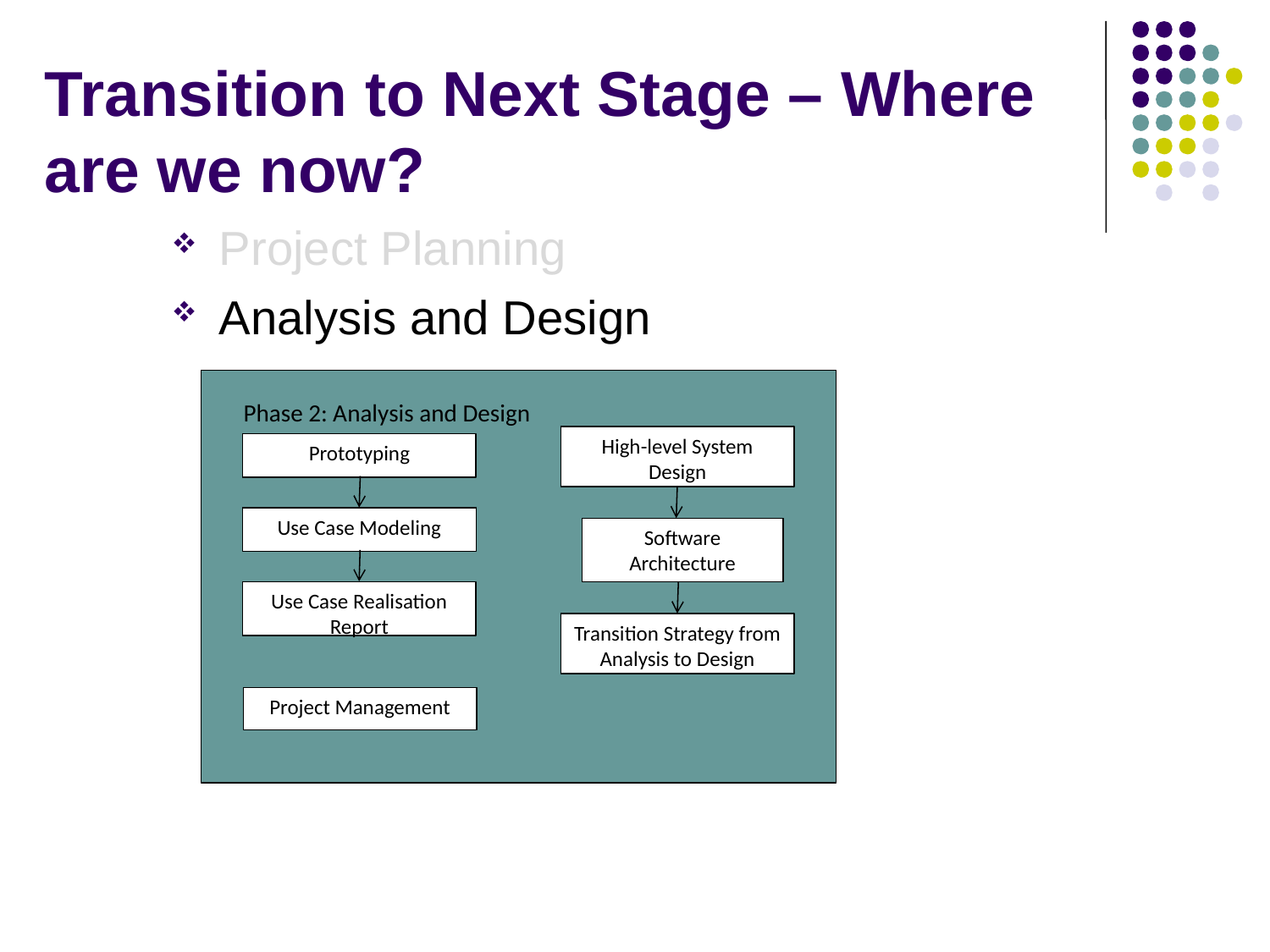

# Transition to Next Stage – Where are we now?
Project Planning
Analysis and Design
Phase 2: Analysis and Design
High-level System Design
Prototyping
Use Case Modeling
Software Architecture
Use Case Realisation Report
Transition Strategy from Analysis to Design
Project Management